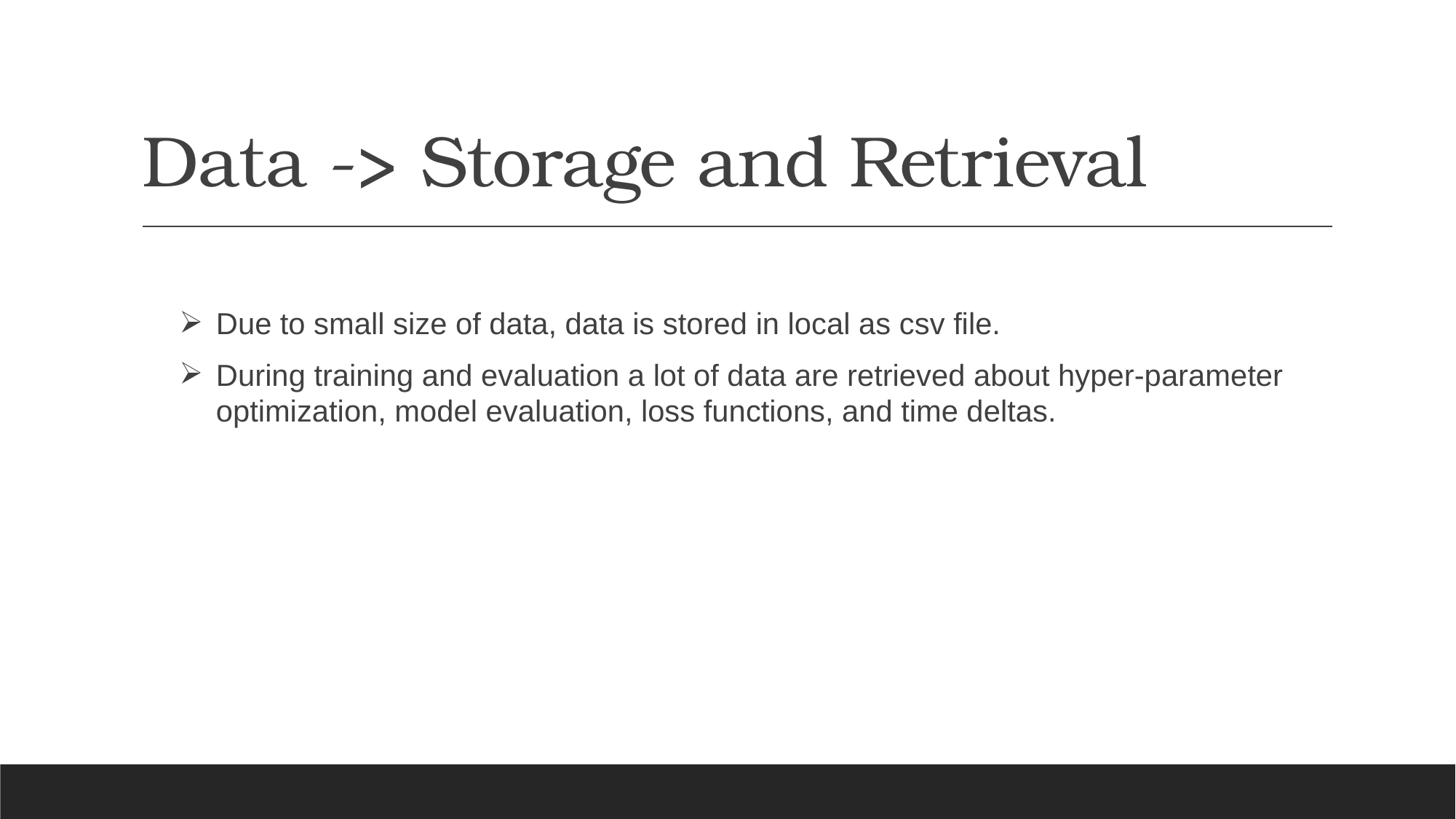

# Data -> Storage and Retrieval
Due to small size of data, data is stored in local as csv file.
During training and evaluation a lot of data are retrieved about hyper-parameter optimization, model evaluation, loss functions, and time deltas.